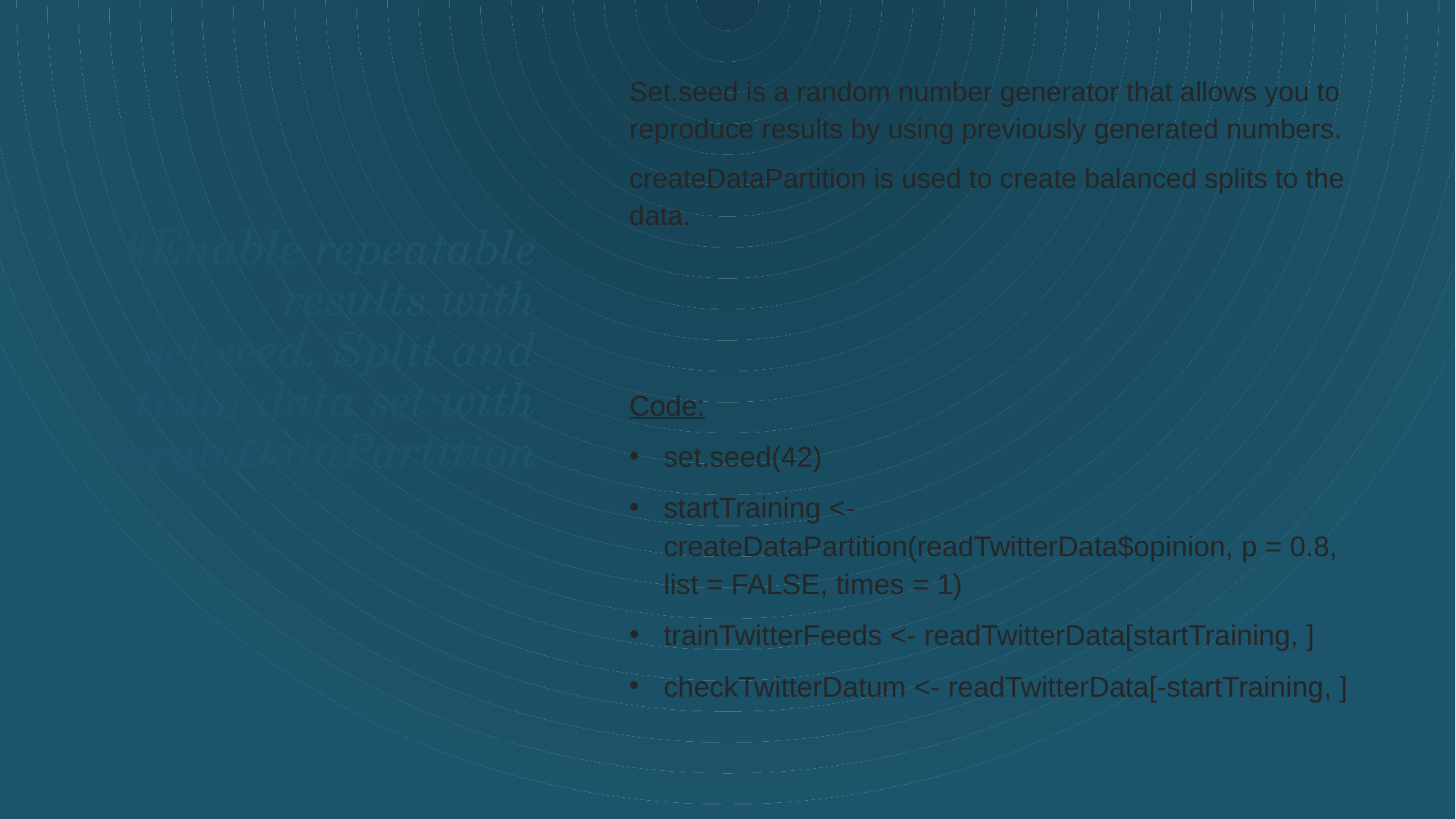

Set.seed is a random number generator that allows you to reproduce results by using previously generated numbers.
createDataPartition is used to create balanced splits to the data.
# #Enable repeatable results with set.seed. Split and train data set with createDataPartition
Code:
set.seed(42)
startTraining <- createDataPartition(readTwitterData$opinion, p = 0.8, list = FALSE, times = 1)
trainTwitterFeeds <- readTwitterData[startTraining, ]
checkTwitterDatum <- readTwitterData[-startTraining, ]